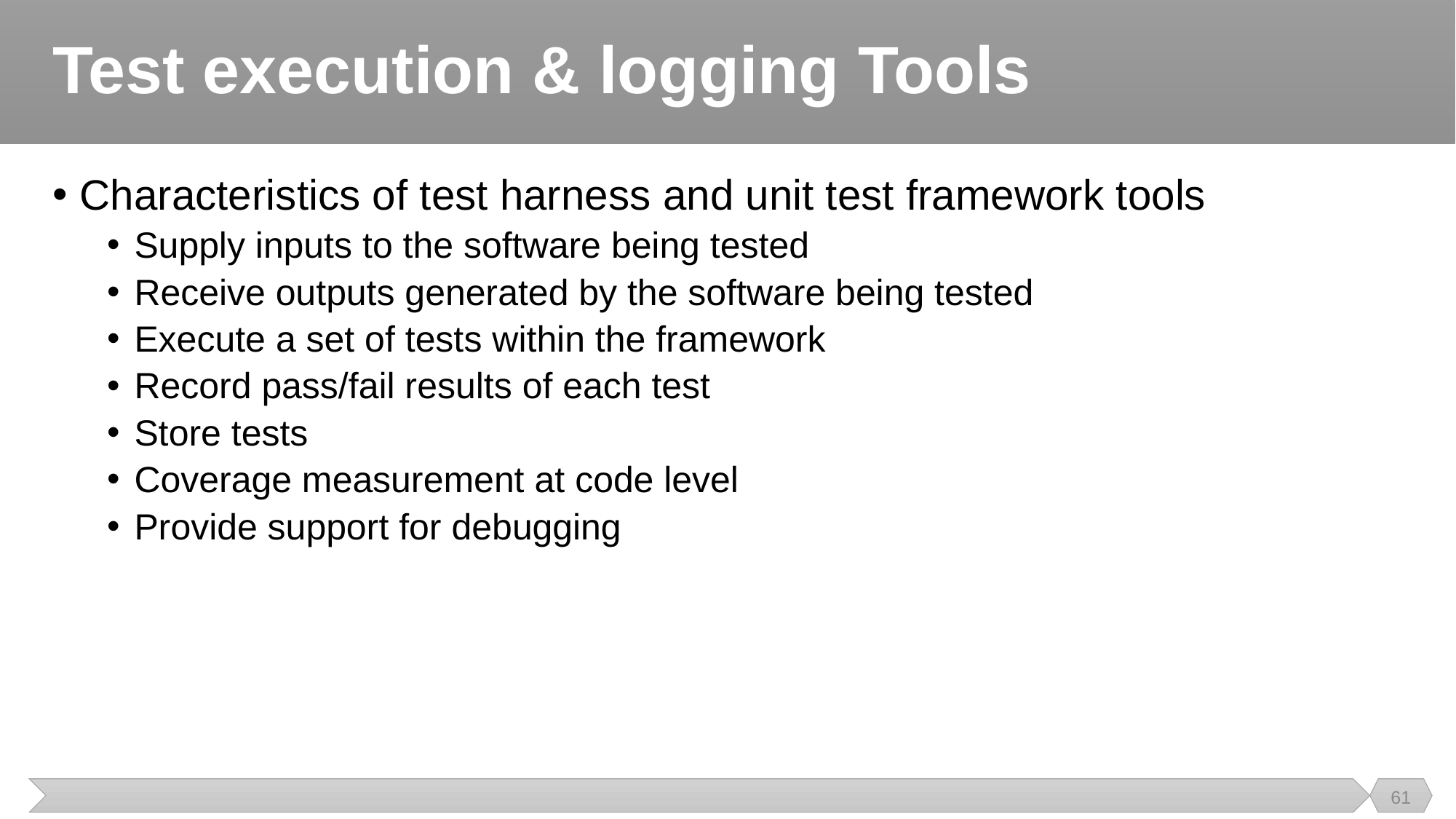

# Test execution & logging Tools
Characteristics of test harness and unit test framework tools
Supply inputs to the software being tested
Receive outputs generated by the software being tested
Execute a set of tests within the framework
Record pass/fail results of each test
Store tests
Coverage measurement at code level
Provide support for debugging
61